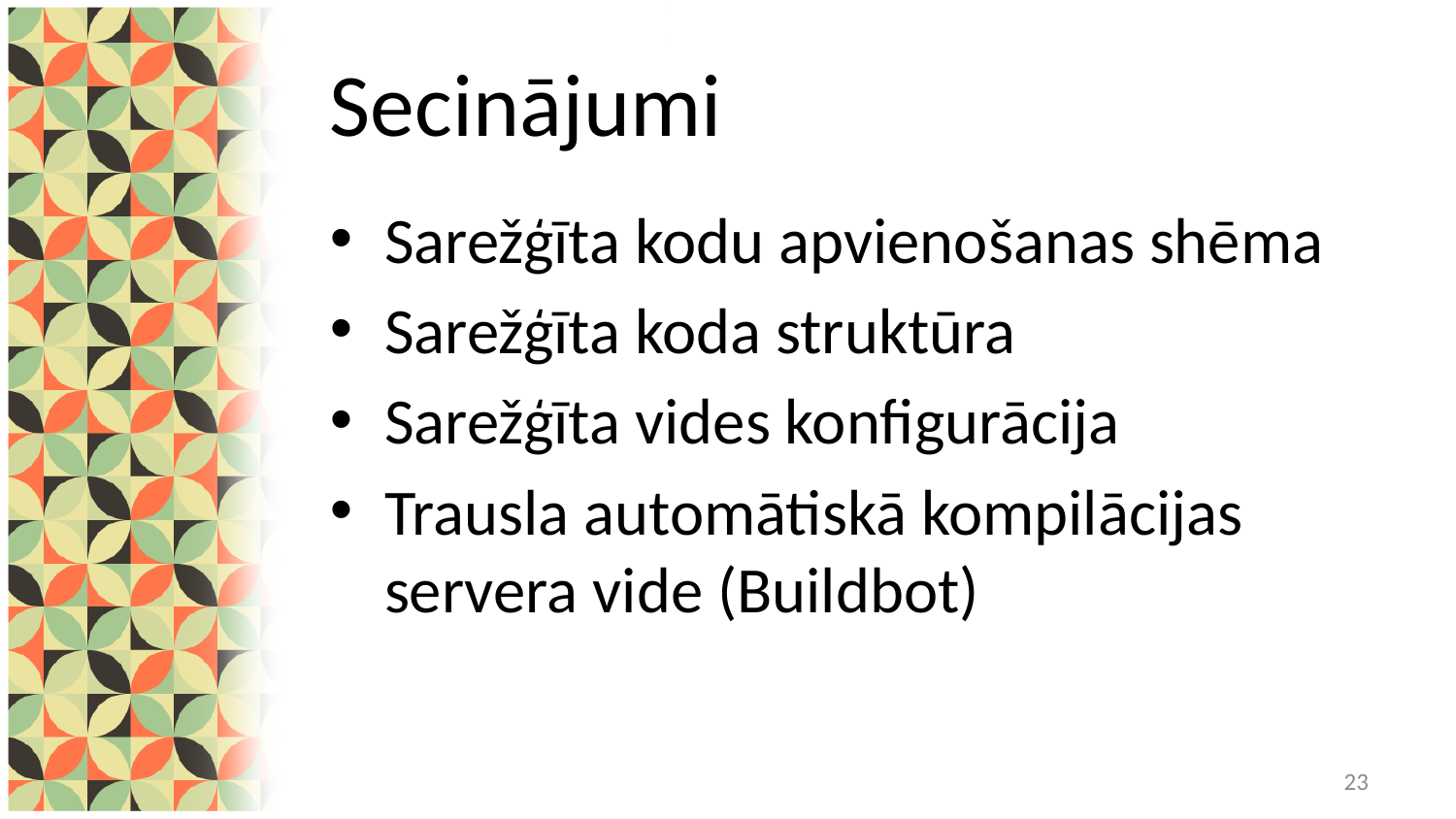

# Secinājumi
Sarežģīta kodu apvienošanas shēma
Sarežģīta koda struktūra
Sarežģīta vides konfigurācija
Trausla automātiskā kompilācijas servera vide (Buildbot)
23